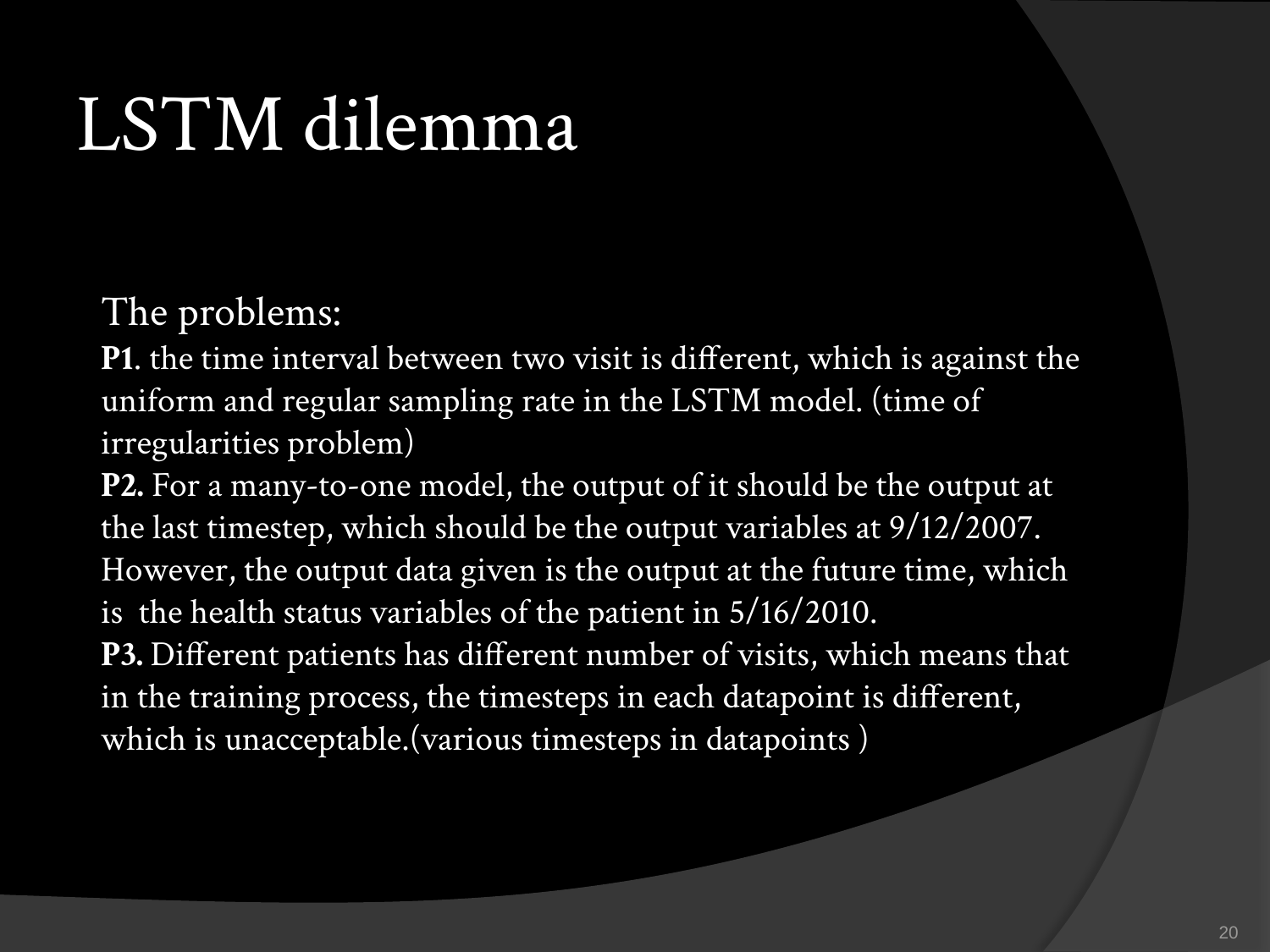

# LSTM dilemma

The problems:
P1. the time interval between two visit is different, which is against the uniform and regular sampling rate in the LSTM model. (time of irregularities problem)
P2. For a many-to-one model, the output of it should be the output at the last timestep, which should be the output variables at 9/12/2007. However, the output data given is the output at the future time, which is  the health status variables of the patient in 5/16/2010.
P3. Different patients has different number of visits, which means that in the training process, the timesteps in each datapoint is different, which is unacceptable.(various timesteps in datapoints )
20